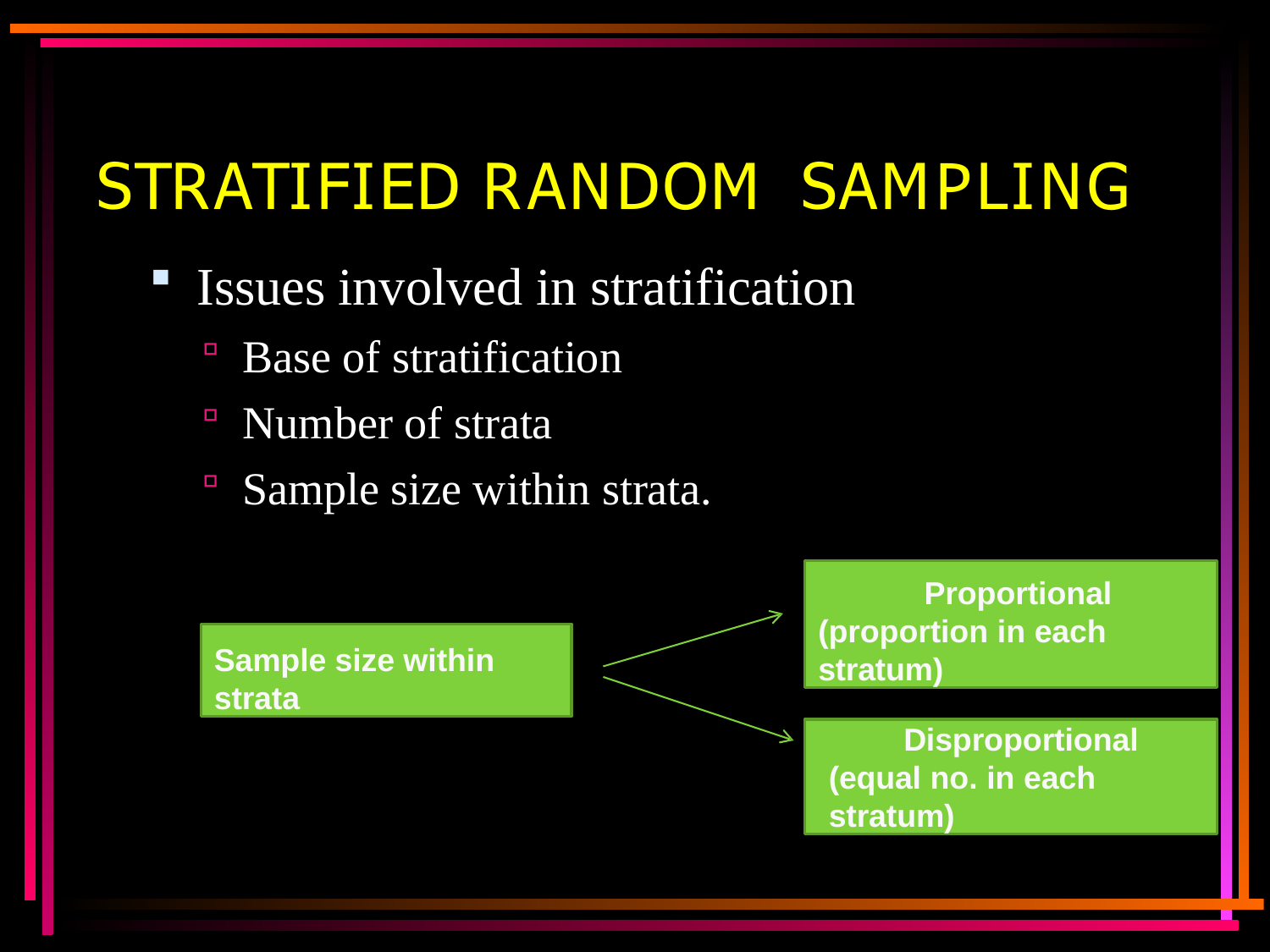

# STRATIFIED RANDOM  SAMPLING
Issues involved in stratification
Base of stratification
Number of strata
Sample size within strata.
Proportional  (proportion in each stratum)

Sample size within strata

Disproportional  (equal no. in each stratum)